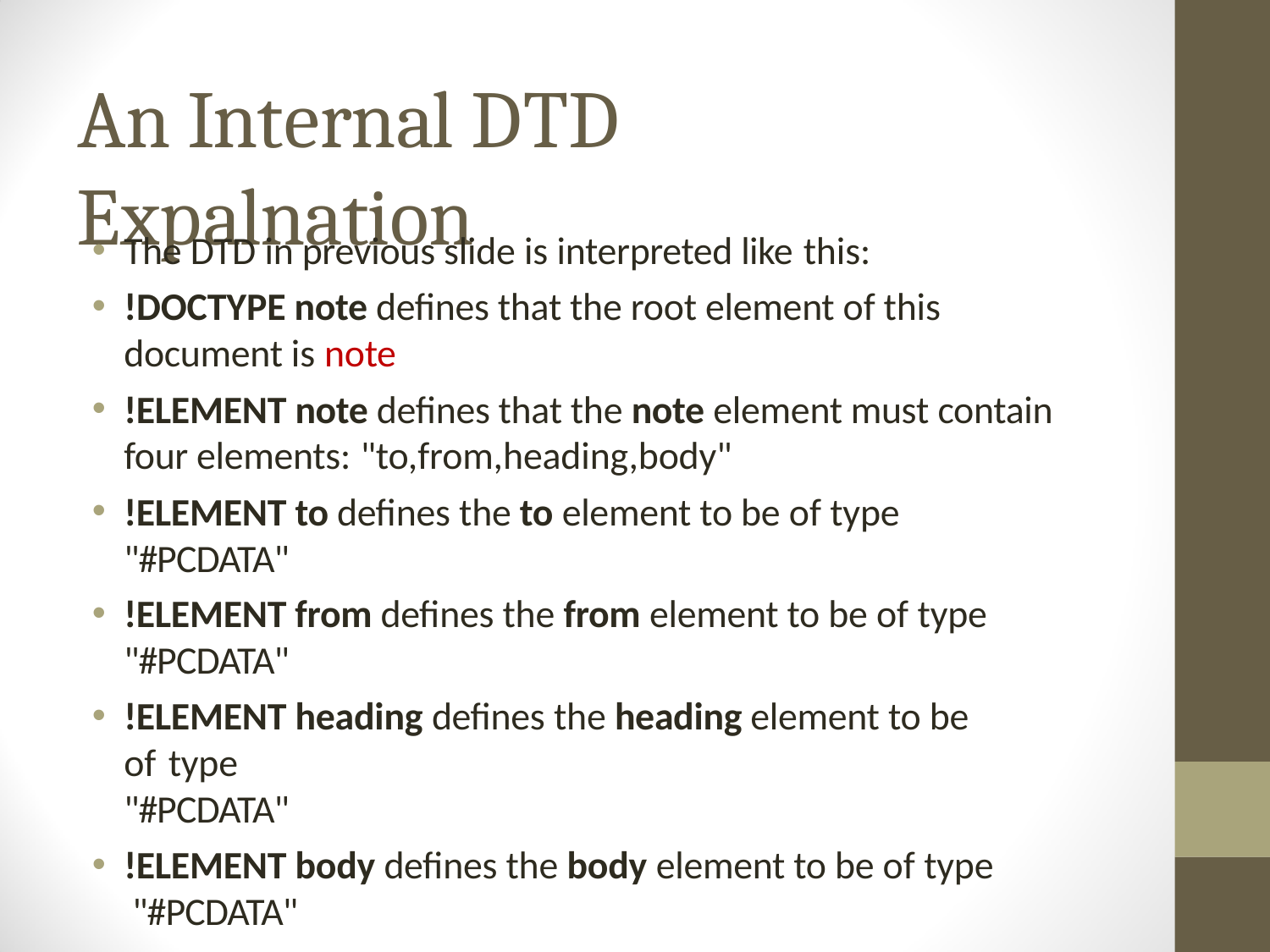

# An Internal DTD Expalnation
The DTD in previous slide is interpreted like this:
!DOCTYPE note defines that the root element of this  document is note
!ELEMENT note defines that the note element must contain  four elements: "to,from,heading,body"
!ELEMENT to defines the to element to be of type "#PCDATA"
!ELEMENT from defines the from element to be of type  "#PCDATA"
!ELEMENT heading defines the heading element to be of type
"#PCDATA"
!ELEMENT body defines the body element to be of type  "#PCDATA"